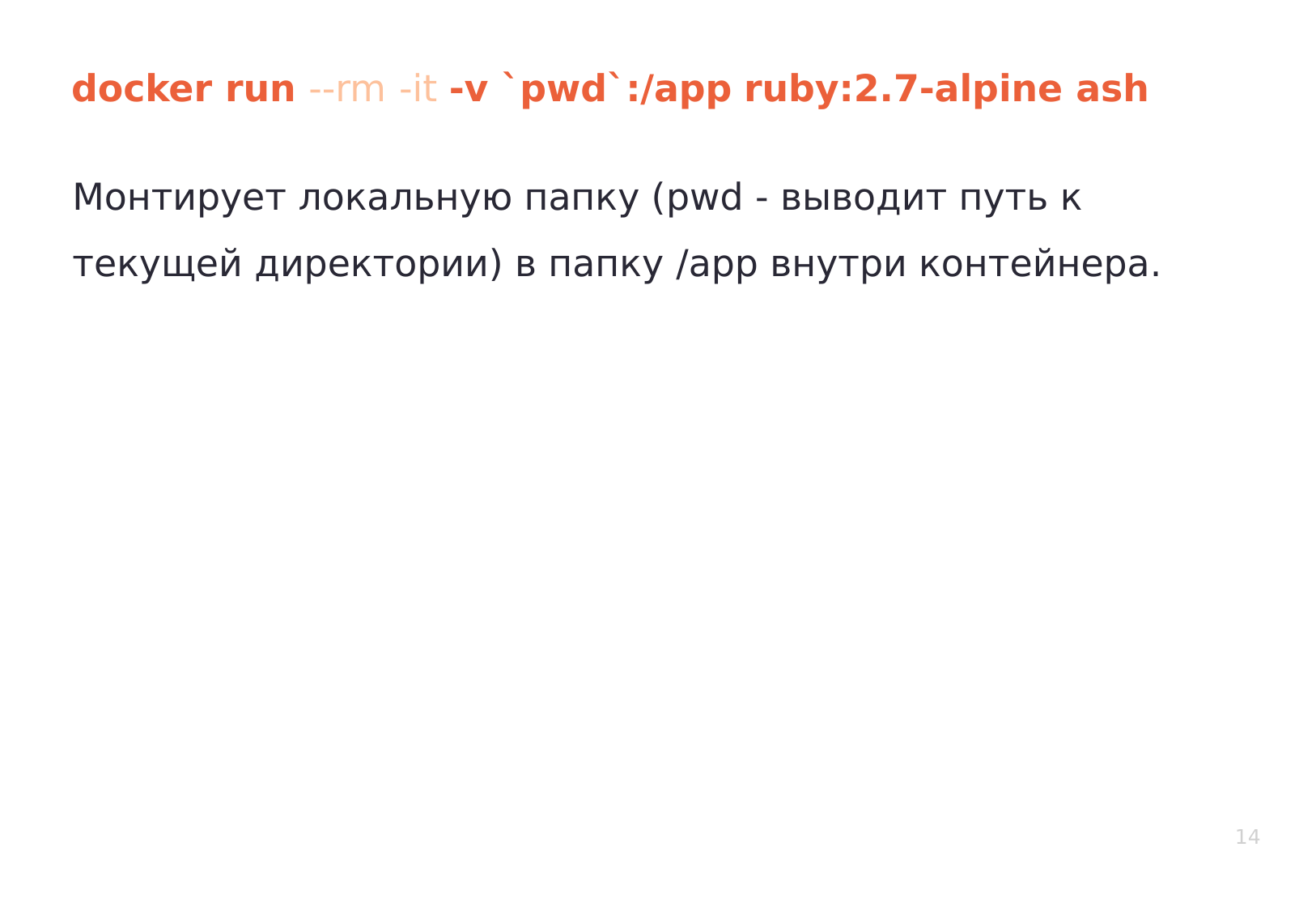

docker run --rm -it -v `pwd`:/app ruby:2.7-alpine ash
Монтирует локальную папку (pwd - выводит путь к текущей директории) в папку /app внутри контейнера.

14